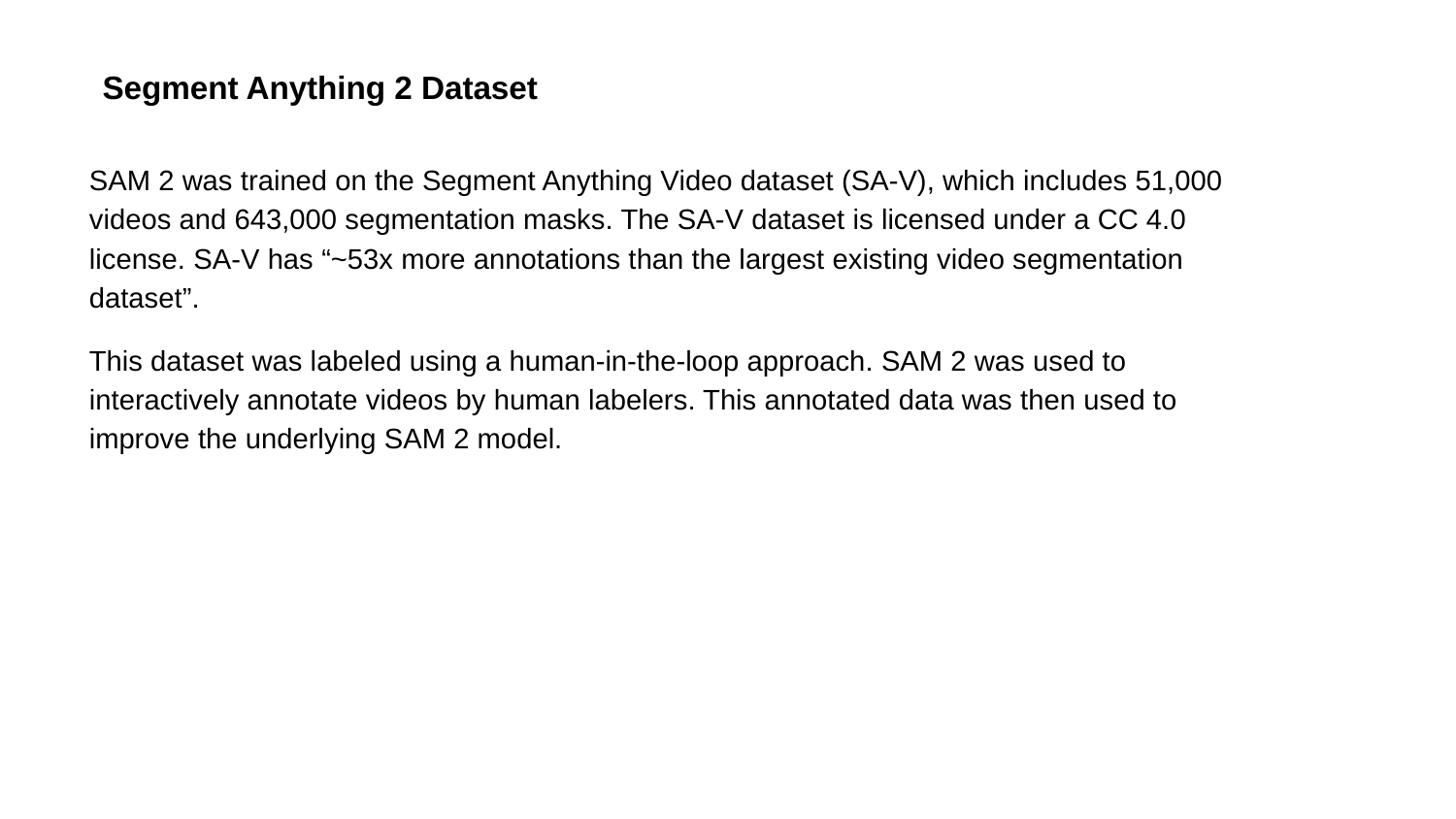

Segment Anything 2 Dataset
SAM 2 was trained on the Segment Anything Video dataset (SA-V), which includes 51,000 videos and 643,000 segmentation masks. The SA-V dataset is licensed under a CC 4.0 license. SA-V has “~53x more annotations than the largest existing video segmentation dataset”.
This dataset was labeled using a human-in-the-loop approach. SAM 2 was used to interactively annotate videos by human labelers. This annotated data was then used to improve the underlying SAM 2 model.